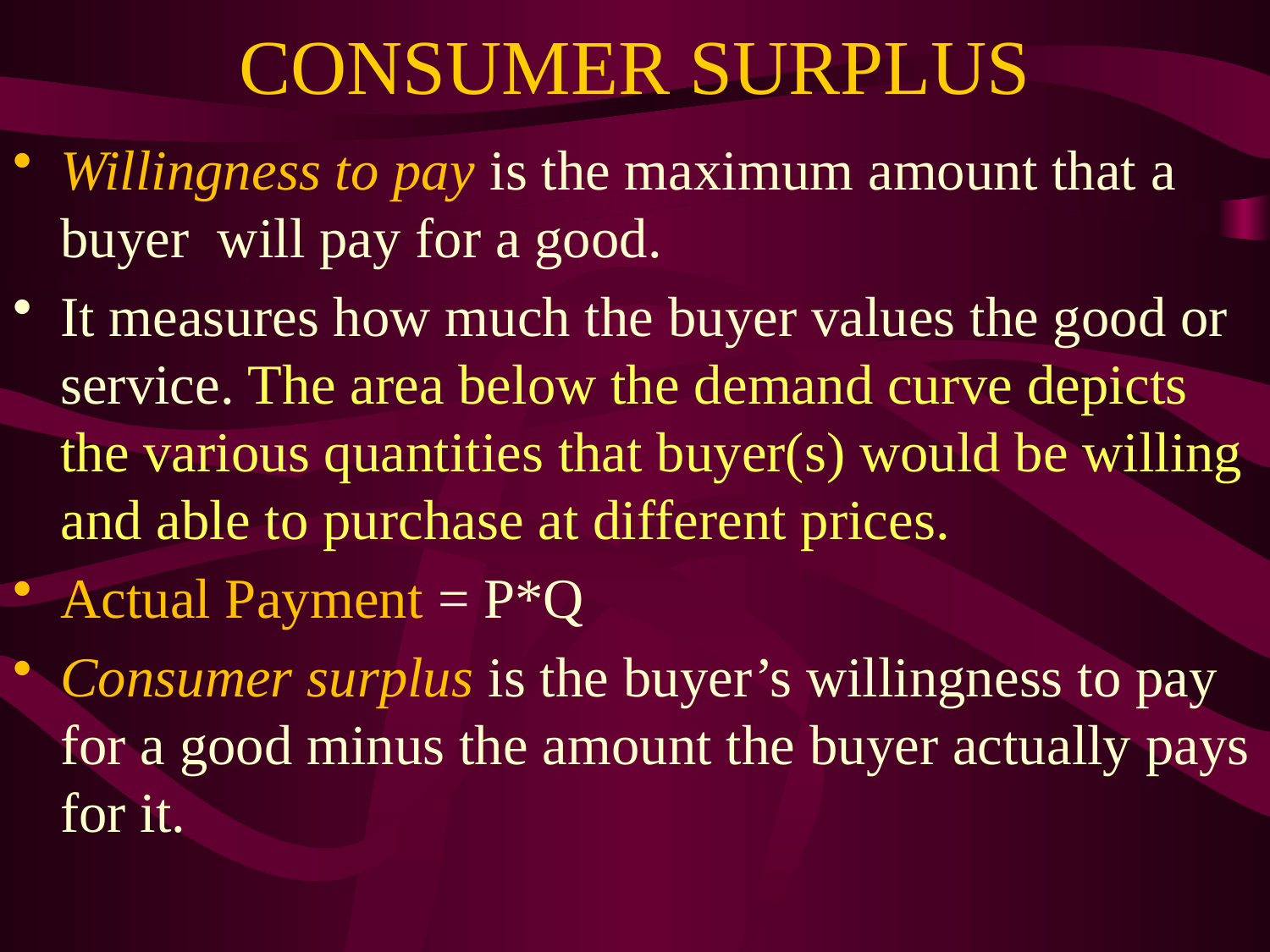

# CONSUMER SURPLUS
Willingness to pay is the maximum amount that a buyer  will pay for a good.
It measures how much the buyer values the good or service. The area below the demand curve depicts the various quantities that buyer(s) would be willing and able to purchase at different prices.
Actual Payment = P*Q
Consumer surplus is the buyer’s willingness to pay for a good minus the amount the buyer actually pays for it.